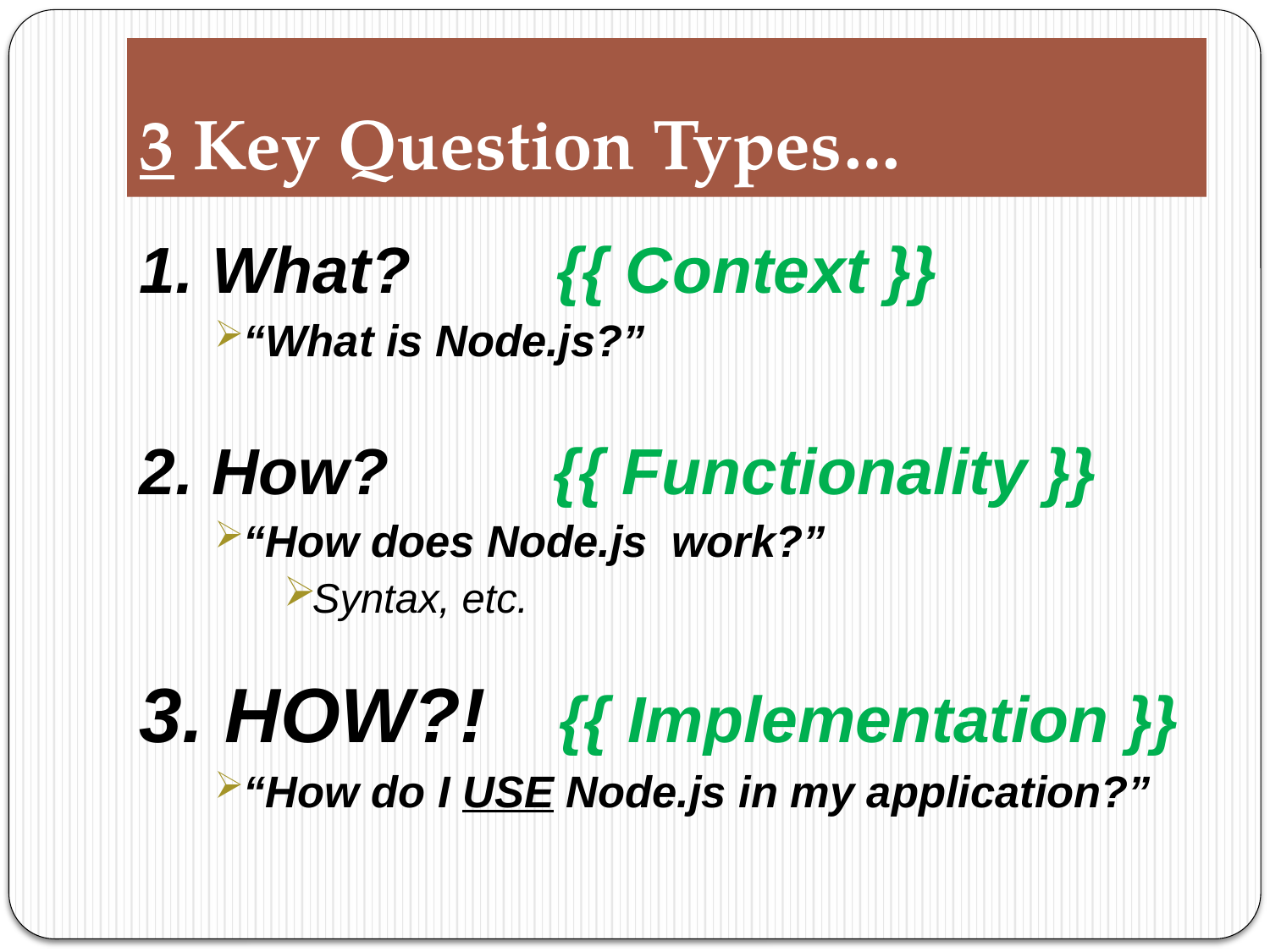

# 3 Key Question Types…
1. What?        {{ Context }}
“What is Node.js?”

2. How?         {{ Functionality }}
“How does Node.js  work?”
Syntax, etc.

3. HOW?!    {{ Implementation }}
“How do I USE Node.js in my application?”